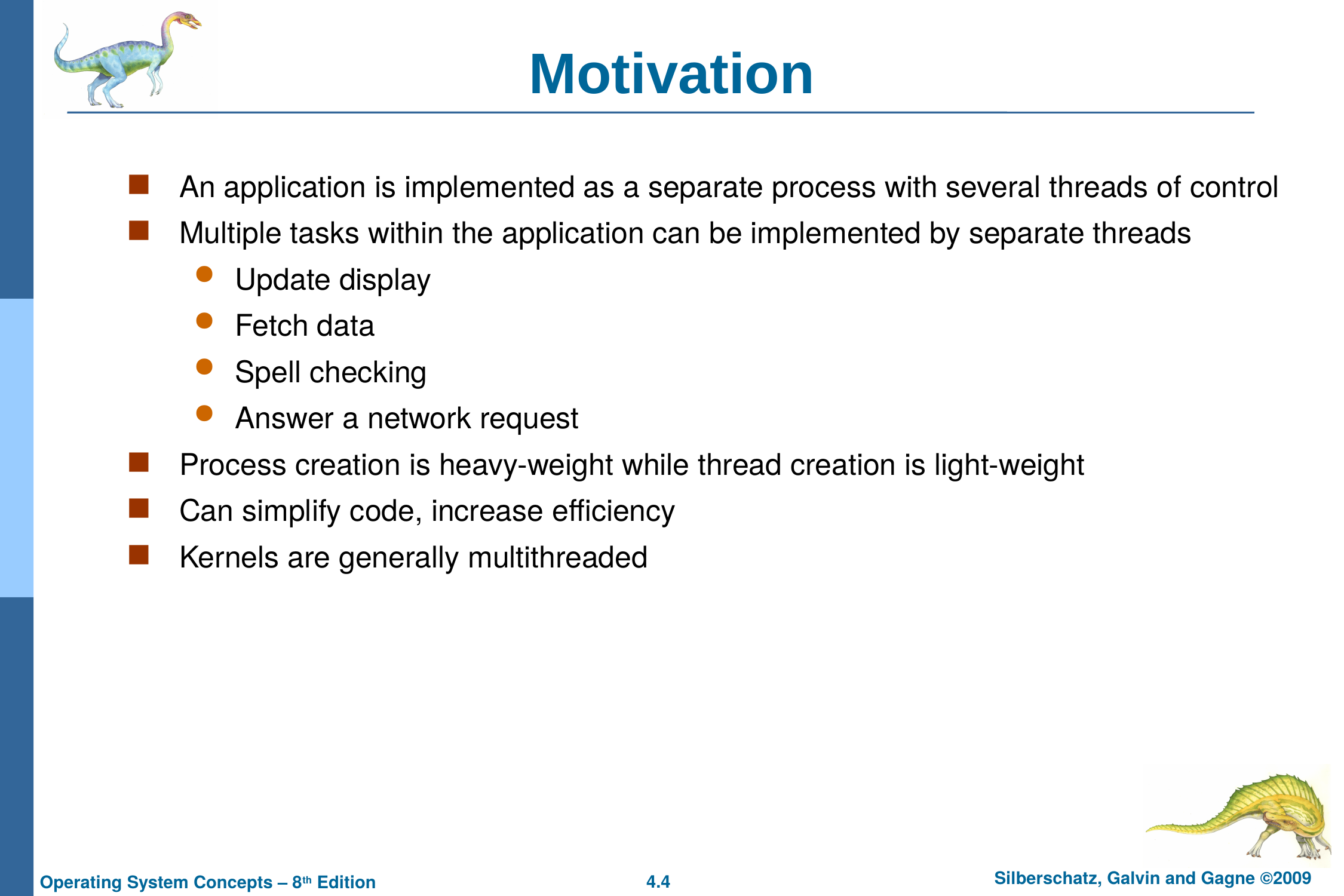

# Motivation
An application is implemented as a separate process with several threads of control
Multiple tasks within the application can be implemented by separate threads
Update display
Fetch data
Spell checking
Answer a network request
Process creation is heavy-weight while thread creation is light-weight
Can simplify code, increase efficiency
Kernels are generally multithreaded